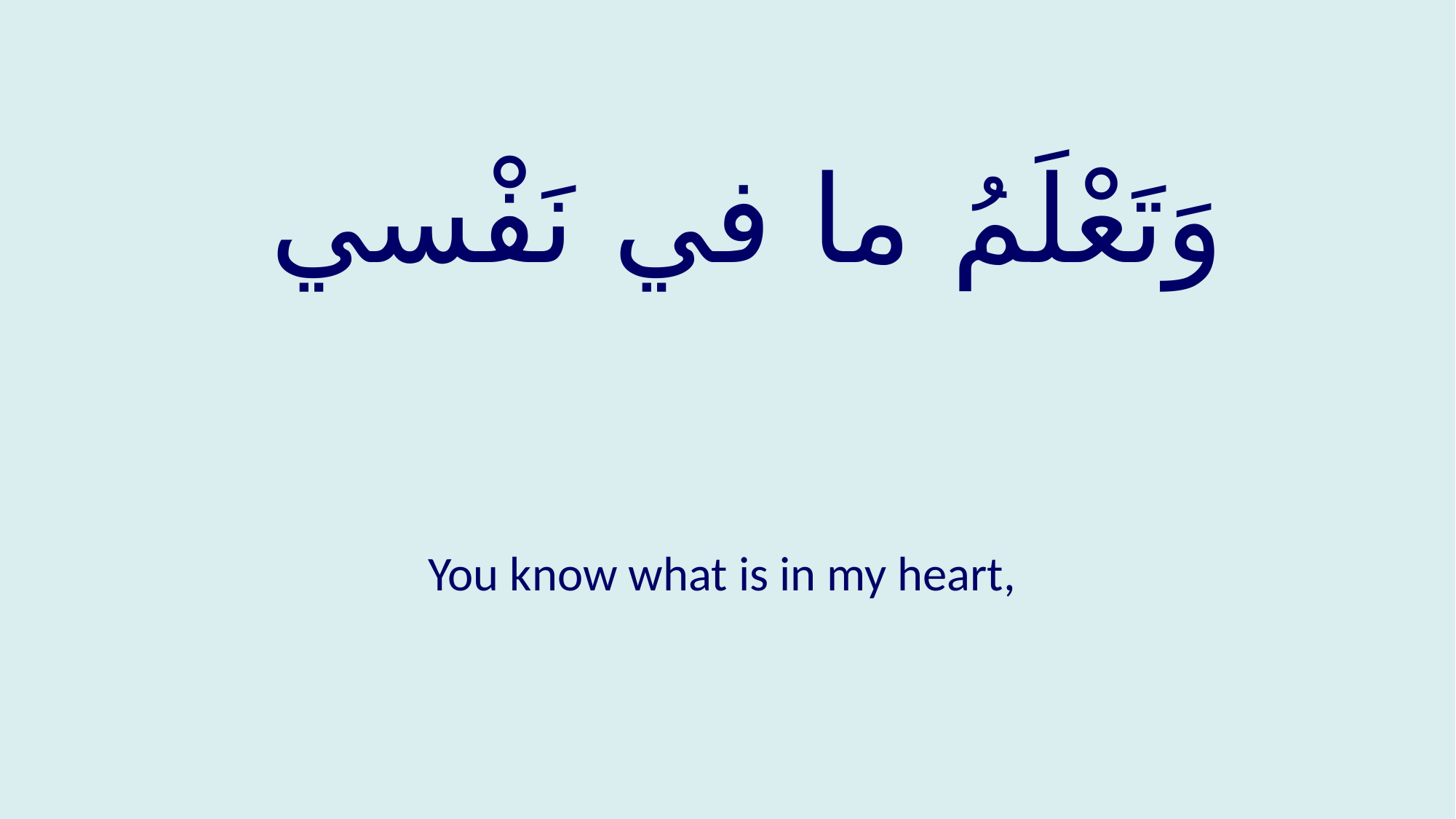

# وَتَعْلَمُ ما في نَفْسي
You know what is in my heart,